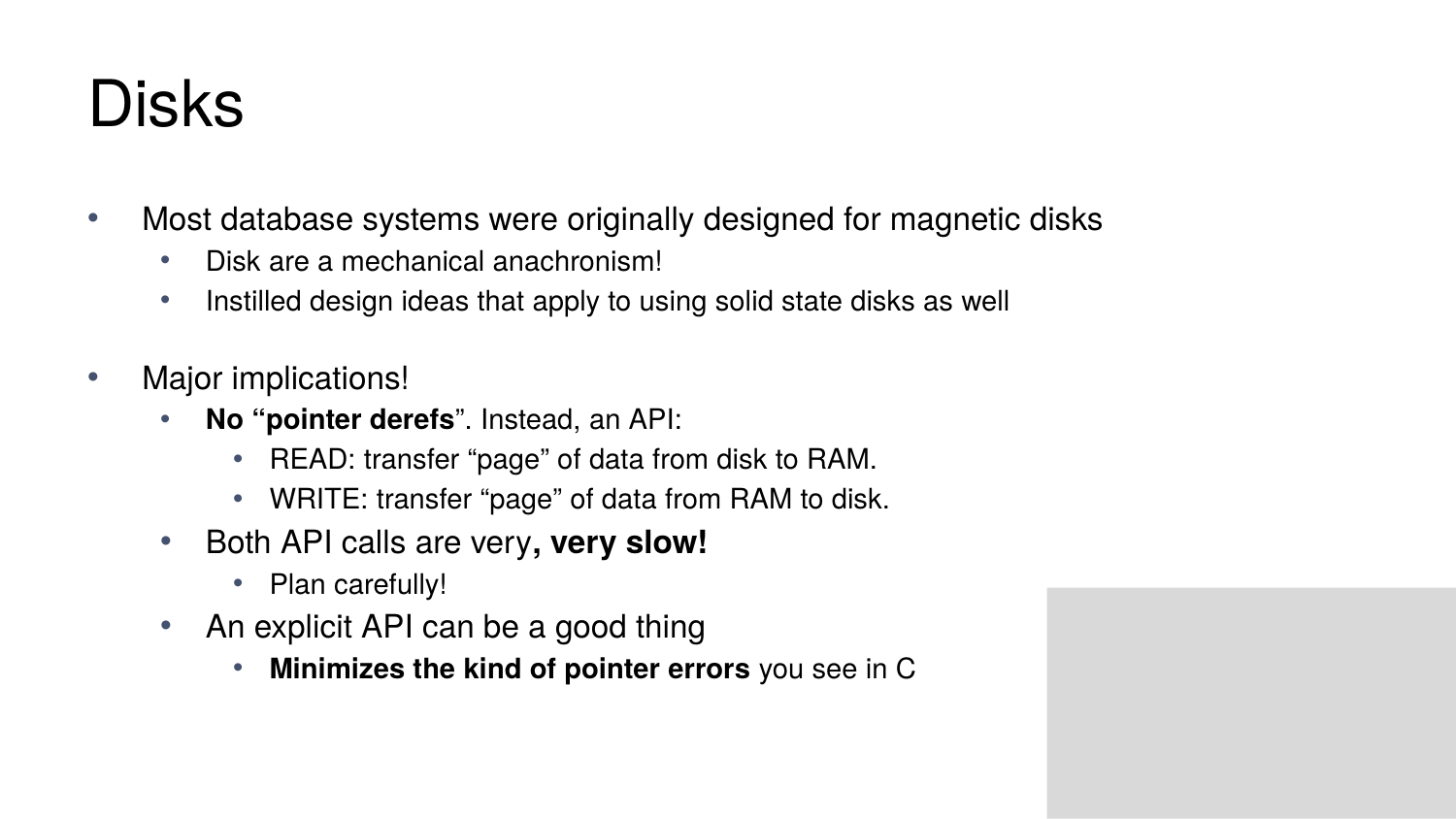

# Disks
Most database systems were originally designed for magnetic disks
Disk are a mechanical anachronism!
Instilled design ideas that apply to using solid state disks as well
Major implications!
No “pointer derefs”. Instead, an API:
READ: transfer “page” of data from disk to RAM.
WRITE: transfer “page” of data from RAM to disk.
Both API calls are very, very slow!
Plan carefully!
An explicit API can be a good thing
Minimizes the kind of pointer errors you see in C